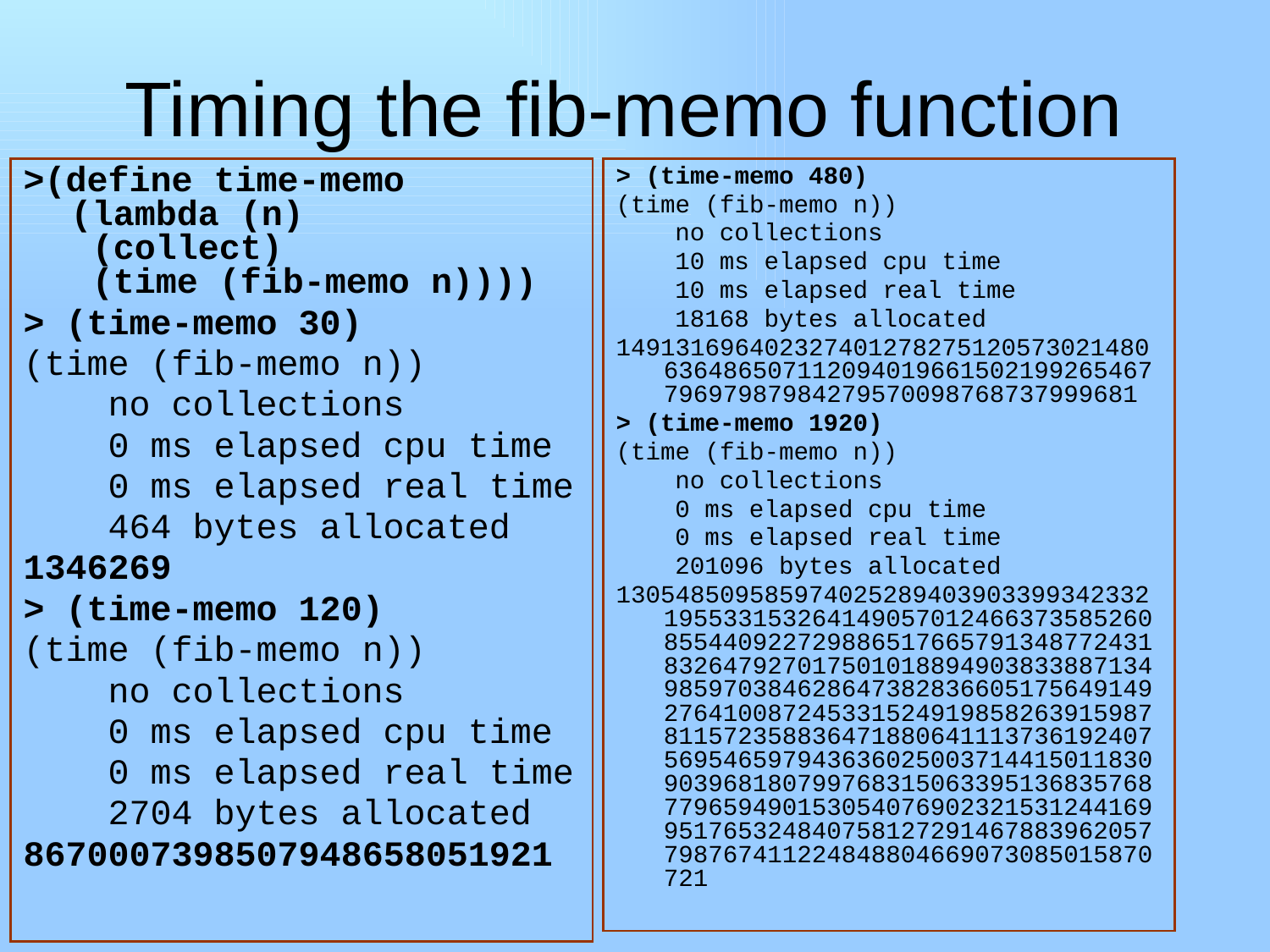

# Timing the fib-memo function
>(define time-memo
(lambda (n)
 (collect)
 (time (fib-memo n))))
> (time-memo 30)
(time (fib-memo n))
    no collections
    0 ms elapsed cpu time
    0 ms elapsed real time
    464 bytes allocated
1346269
> (time-memo 120)
(time (fib-memo n))
    no collections
    0 ms elapsed cpu time
    0 ms elapsed real time
    2704 bytes allocated
8670007398507948658051921
> (time-memo 480)
(time (fib-memo n))
    no collections
    10 ms elapsed cpu time
    10 ms elapsed real time
    18168 bytes allocated
14913169640232740127827512057302148063648650711209401966150219926546779697987984279570098768737999681
> (time-memo 1920)
(time (fib-memo n))
    no collections
    0 ms elapsed cpu time
    0 ms elapsed real time
    201096 bytes allocated
130548509585974025289403903399342332195533153264149057012466373585260855440922729886517665791348772431832647927017501018894903833887134985970384628647382836605175649149276410087245331524919858263915987811572358836471880641113736192407569546597943636025003714415011830903968180799768315063395136835768779659490153054076902321531244169951765324840758127291467883962057798767411224848804669073085015870721